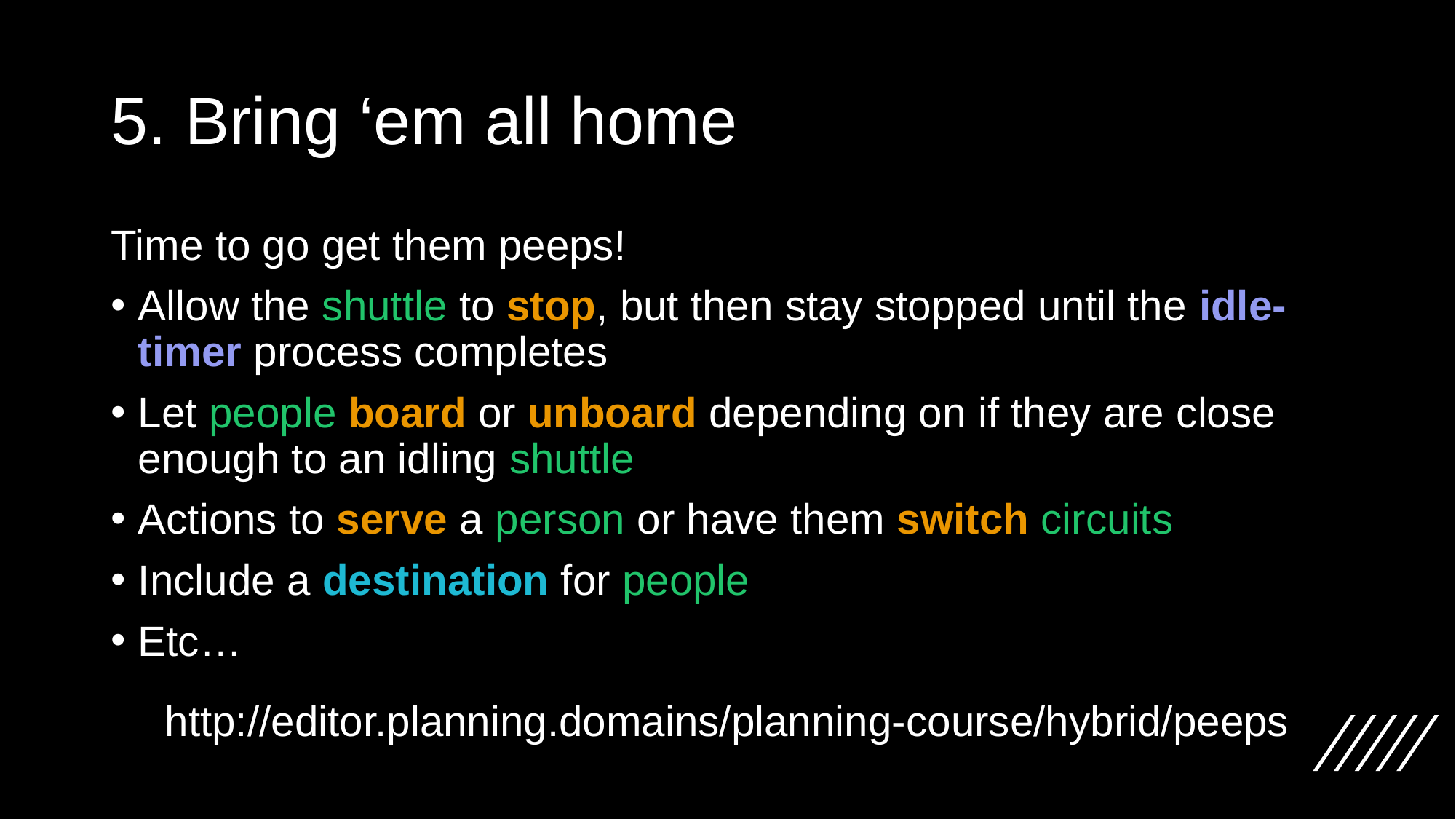

# 5. Bring ‘em all home
Time to go get them peeps!
Allow the shuttle to stop, but then stay stopped until the idle-timer process completes
Let people board or unboard depending on if they are close enough to an idling shuttle
Actions to serve a person or have them switch circuits
Include a destination for people
Etc…
http://editor.planning.domains/planning-course/hybrid/peeps